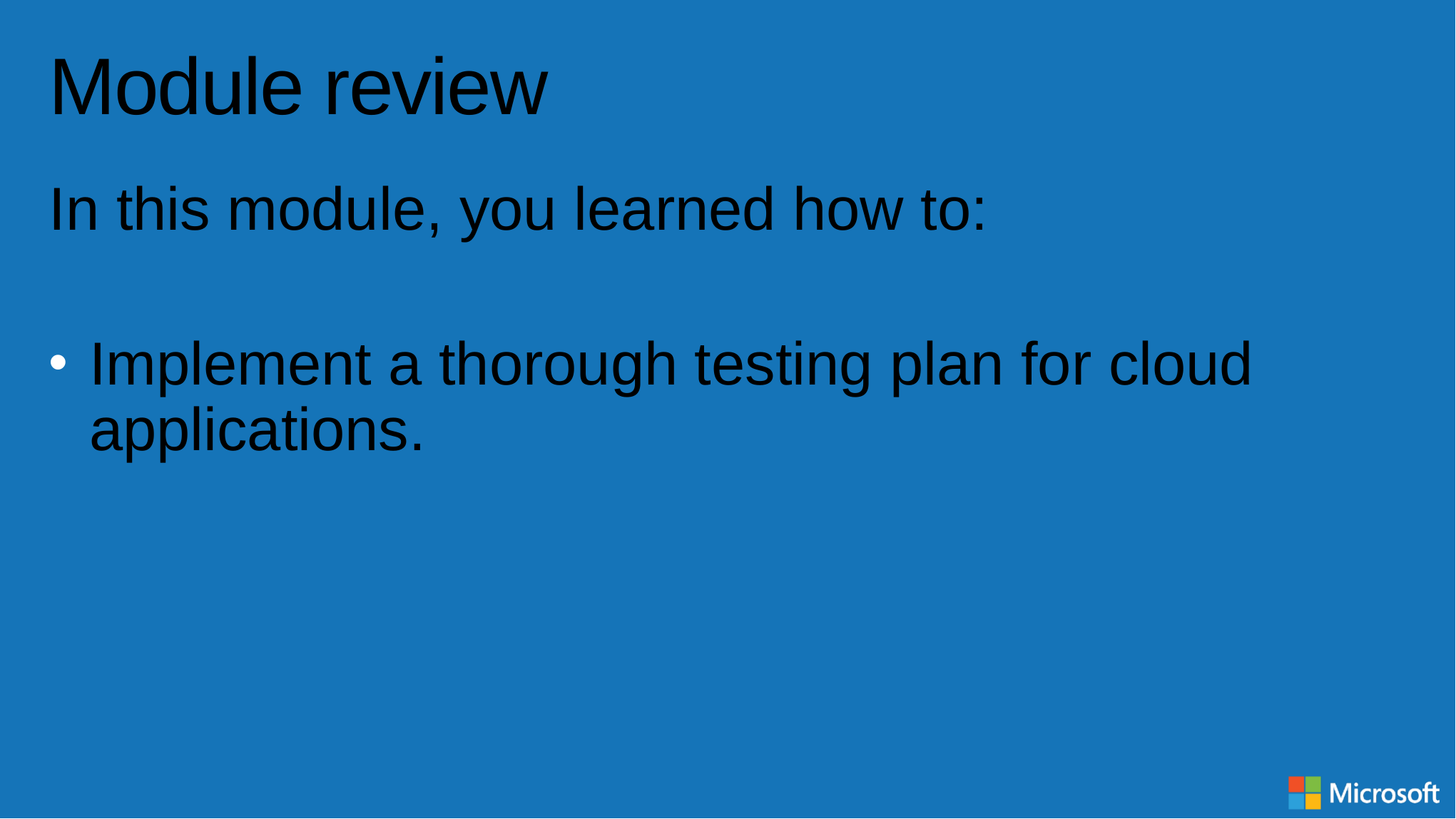

# Module review
In this module, you learned how to:

Implement a thorough testing plan for cloud applications.